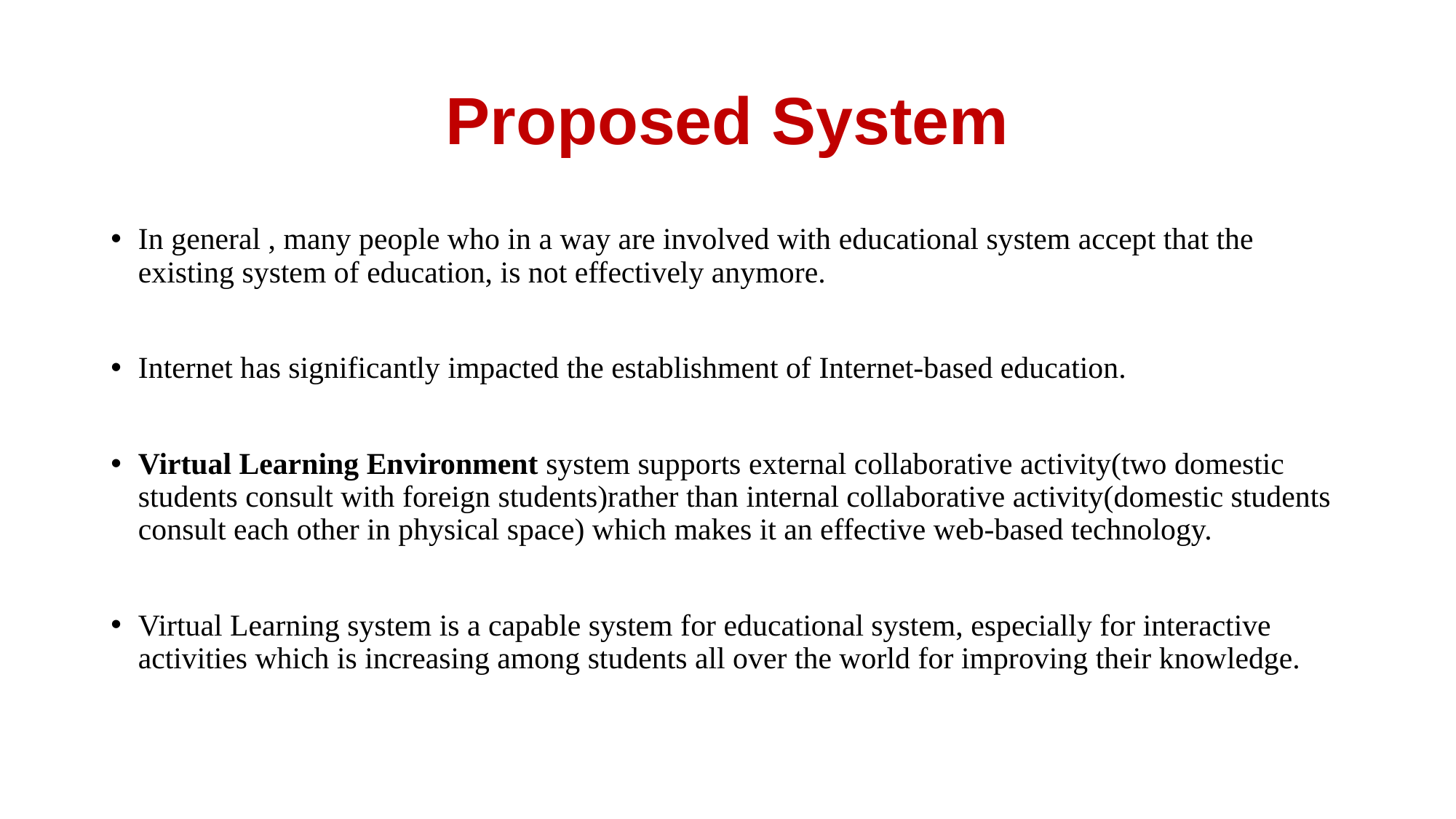

# Proposed System
In general , many people who in a way are involved with educational system accept that the existing system of education, is not effectively anymore.

Internet has significantly impacted the establishment of Internet-based education.

Virtual Learning Environment system supports external collaborative activity(two domestic students consult with foreign students)rather than internal collaborative activity(domestic students consult each other in physical space) which makes it an effective web-based technology.

Virtual Learning system is a capable system for educational system, especially for interactive activities which is increasing among students all over the world for improving their knowledge.